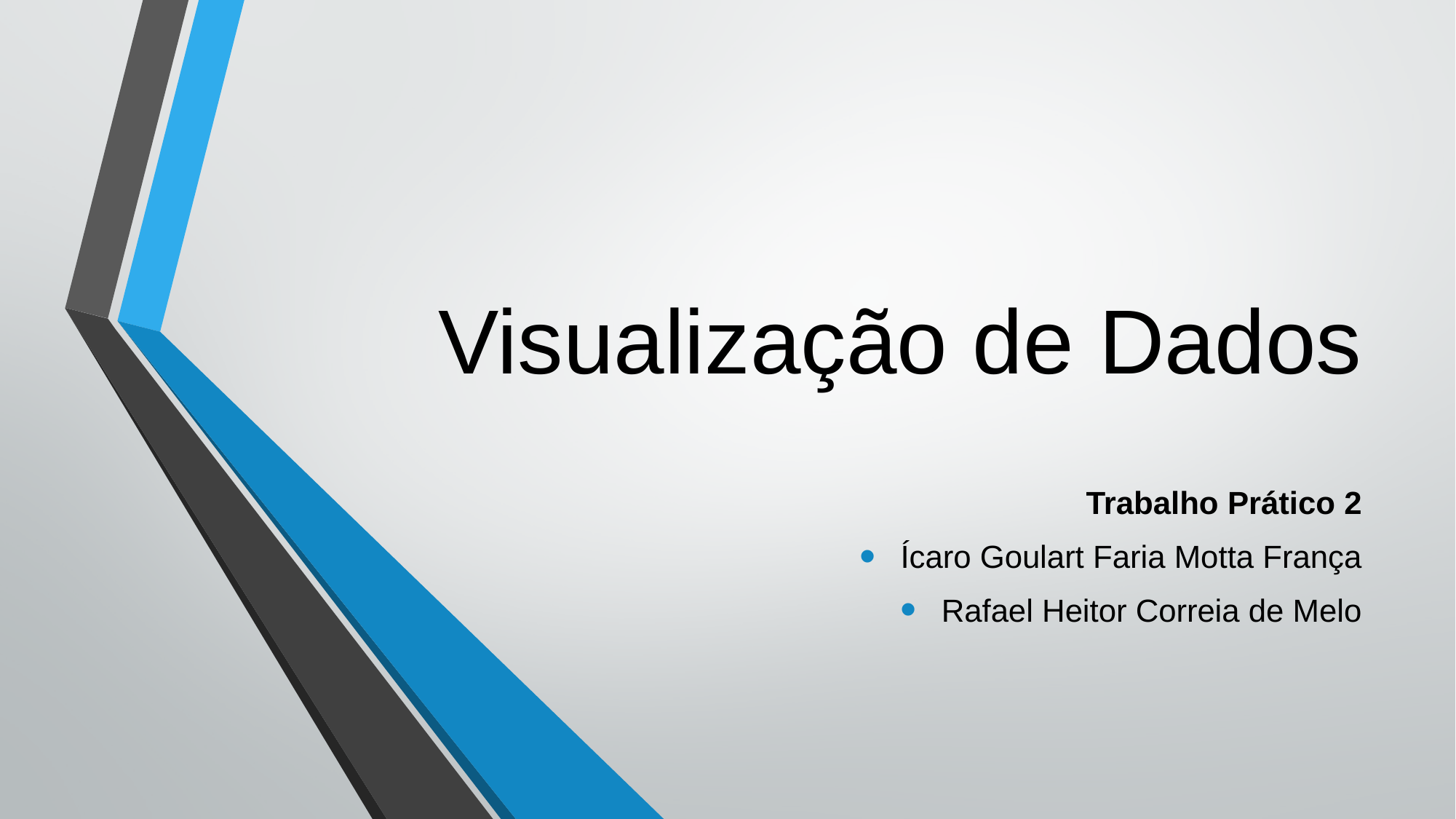

# Visualização de Dados
Trabalho Prático 2
Ícaro Goulart Faria Motta França
Rafael Heitor Correia de Melo